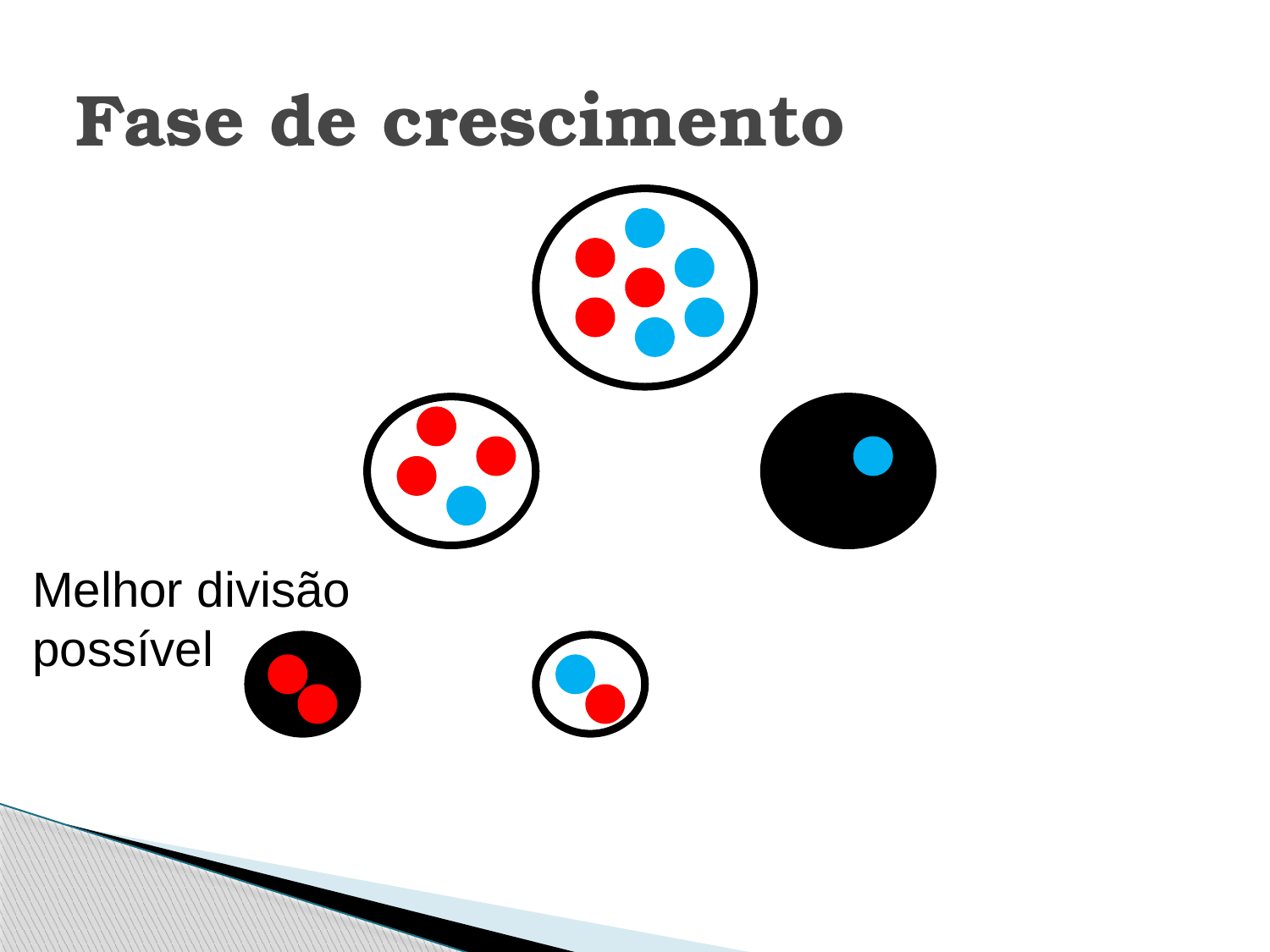

# Fase de crescimento

Melhor divisão possível